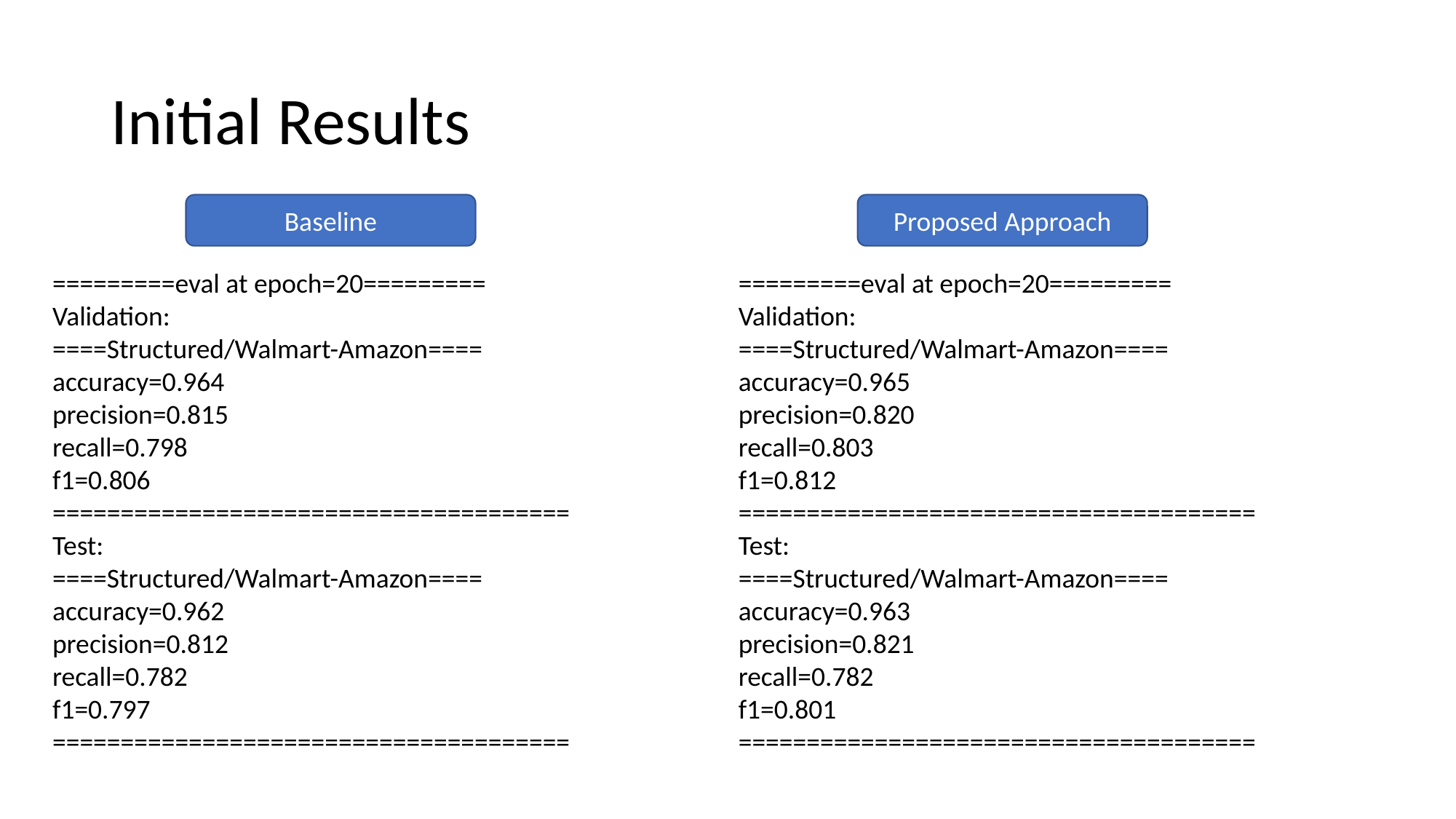

# Initial Results
Baseline
Proposed Approach

=========eval at epoch=20=========
Validation:
====Structured/Walmart-Amazon====
accuracy=0.965
precision=0.820
recall=0.803
f1=0.812
======================================
Test:
====Structured/Walmart-Amazon====
accuracy=0.963
precision=0.821
recall=0.782
f1=0.801
======================================
=========eval at epoch=20=========
Validation:
====Structured/Walmart-Amazon====
accuracy=0.964
precision=0.815
recall=0.798
f1=0.806
======================================
Test:
====Structured/Walmart-Amazon====
accuracy=0.962
precision=0.812
recall=0.782
f1=0.797
======================================